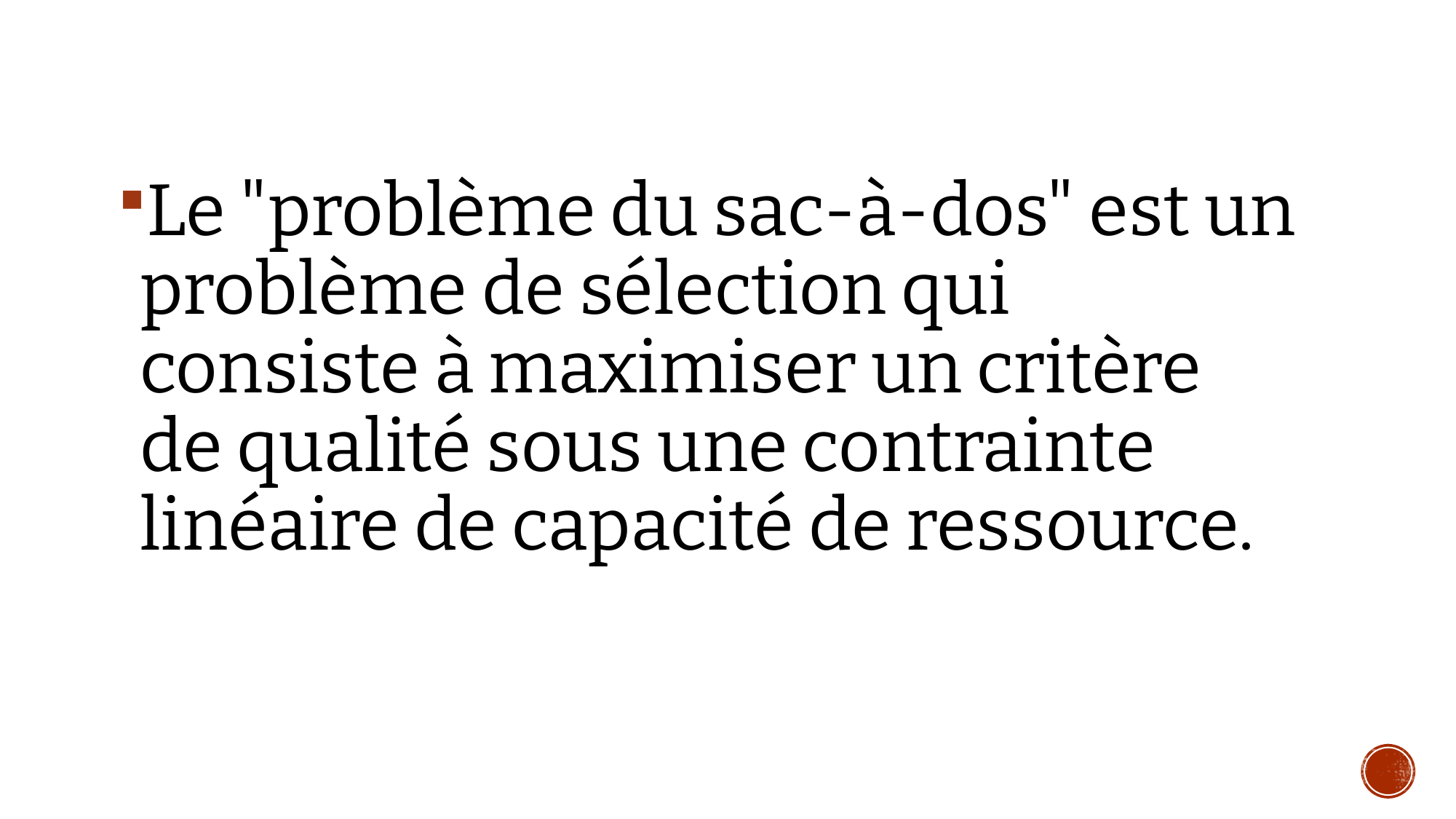

Le "problème du sac-à-dos" est un problème de sélection qui consiste à maximiser un critère de qualité sous une contrainte linéaire de capacité de ressource.